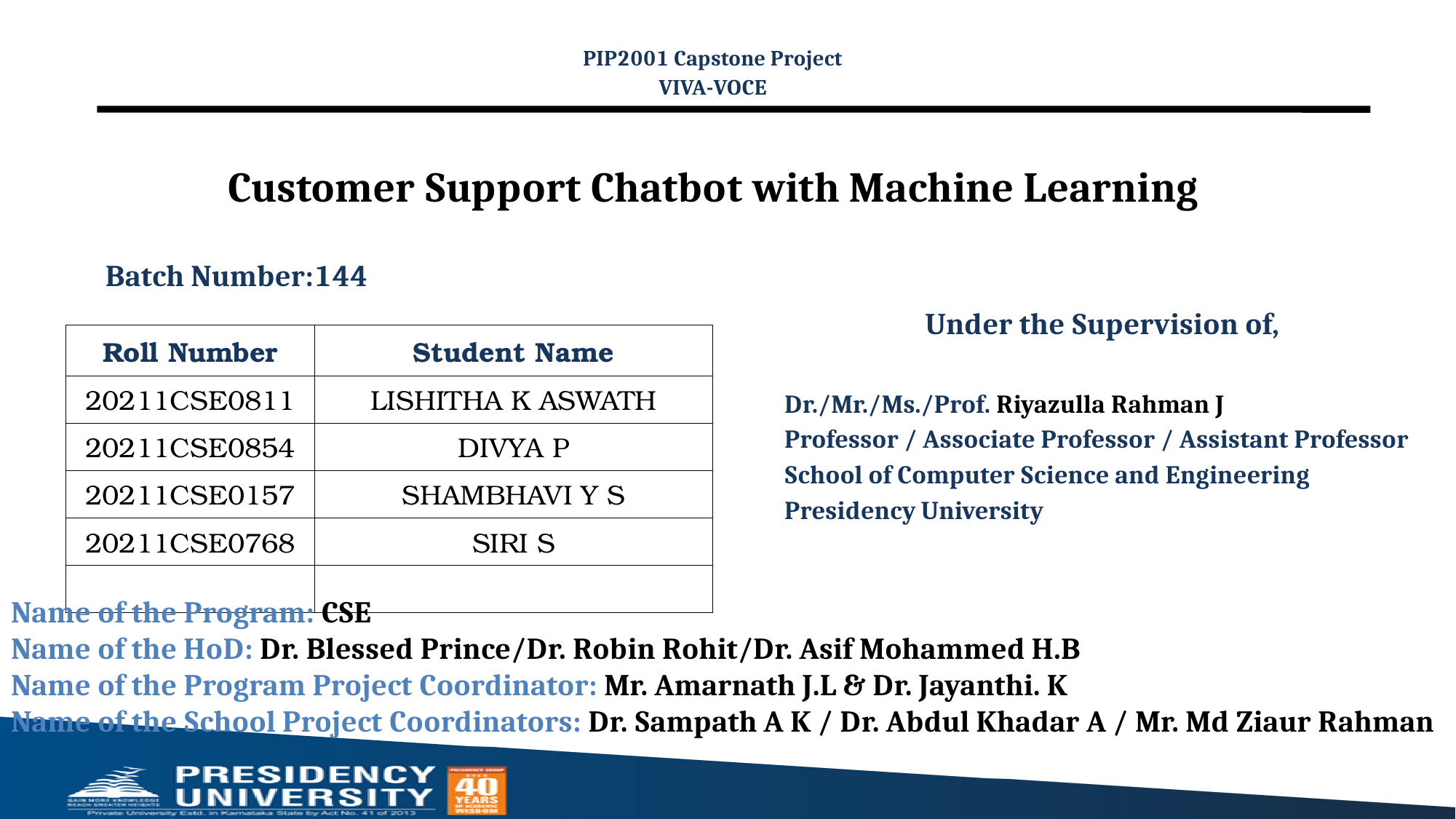

PIP2001 Capstone Project
VIVA-VOCE
# Customer Support Chatbot with Machine Learning
Batch Number:144

Under the Supervision of,

Dr./Mr./Ms./Prof. Riyazulla Rahman J
Professor / Associate Professor / Assistant Professor
School of Computer Science and Engineering
Presidency University

| Roll Number | Student Name |
| --- | --- |
| 20211CSE0811 | LISHITHA K ASWATH |
| 20211CSE0854 | DIVYA P |
| 20211CSE0157 | SHAMBHAVI Y S |
| 20211CSE0768 | SIRI S |
|  |  |
Name of the Program: CSE
Name of the HoD: Dr. Blessed Prince/Dr. Robin Rohit/Dr. Asif Mohammed H.B
Name of the Program Project Coordinator: Mr. Amarnath J.L & Dr. Jayanthi. K
Name of the School Project Coordinators: Dr. Sampath A K / Dr. Abdul Khadar A / Mr. Md Ziaur Rahman